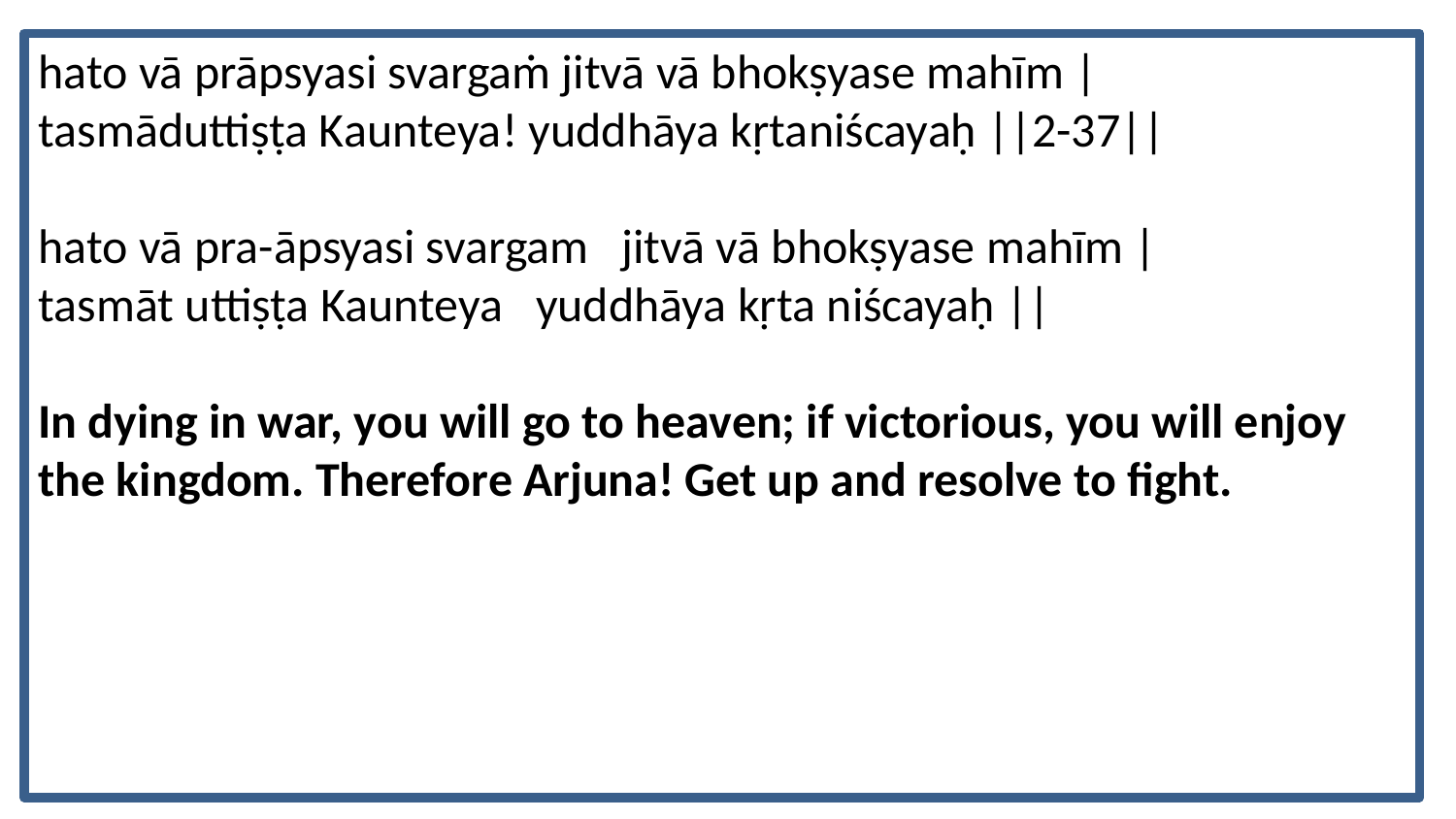

hato vā prāpsyasi svargaṁ jitvā vā bhokṣyase mahīm |
tasmāduttiṣṭa Kaunteya! yuddhāya kṛtaniścayaḥ ||2-37||

hato vā pra-āpsyasi svargam   jitvā vā bhokṣyase mahīm |
tasmāt uttiṣṭa Kaunteya   yuddhāya kṛta niścayaḥ ||

In dying in war, you will go to heaven; if victorious, you will enjoy the kingdom. Therefore Arjuna! Get up and resolve to fight.